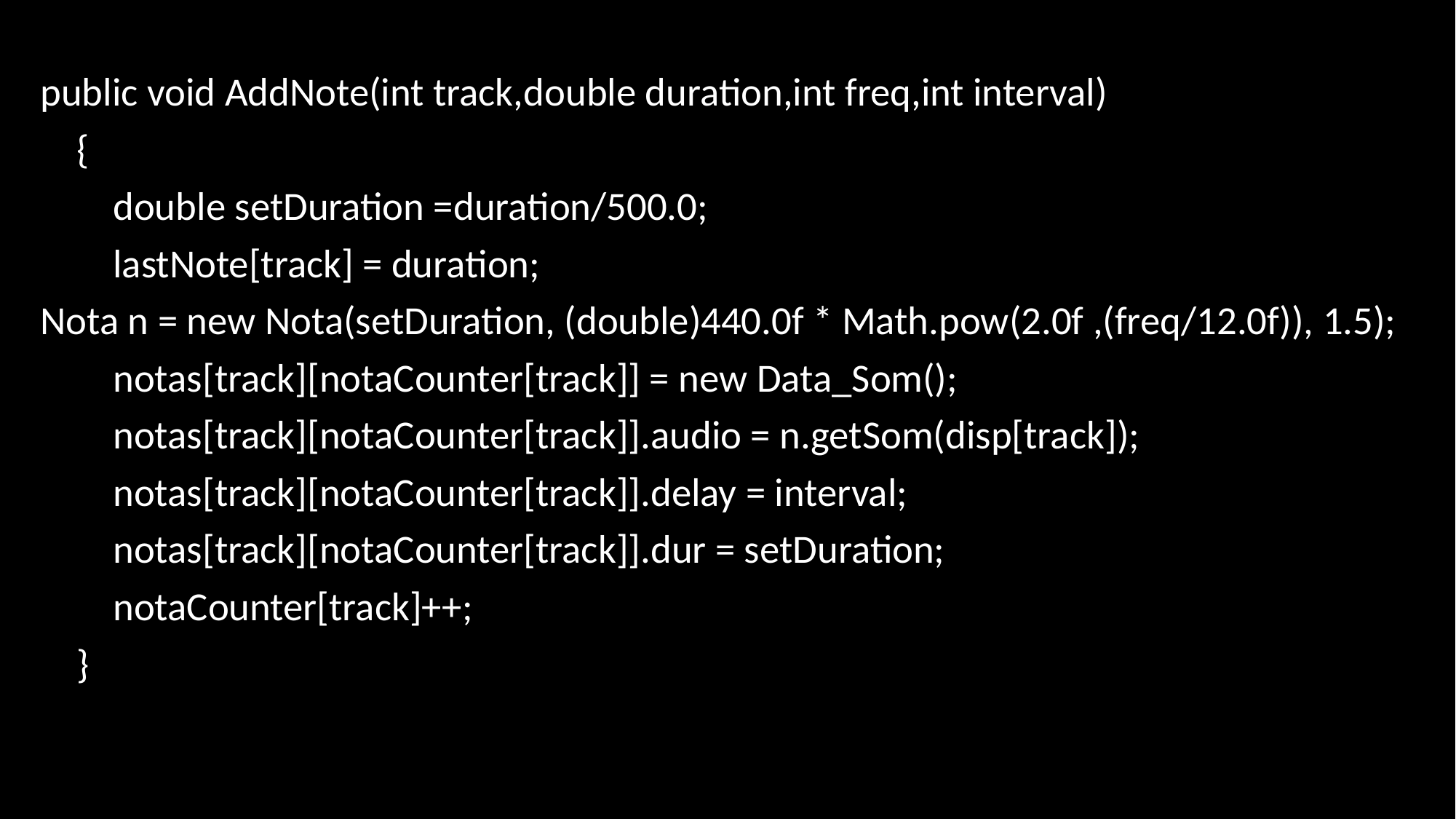

public void AddNote(int track,double duration,int freq,int interval)
    {
        double setDuration =duration/500.0;
        lastNote[track] = duration;
Nota n = new Nota(setDuration, (double)440.0f * Math.pow(2.0f ,(freq/12.0f)), 1.5);
        notas[track][notaCounter[track]] = new Data_Som();
        notas[track][notaCounter[track]].audio = n.getSom(disp[track]);
        notas[track][notaCounter[track]].delay = interval;
        notas[track][notaCounter[track]].dur = setDuration;
        notaCounter[track]++;
    }